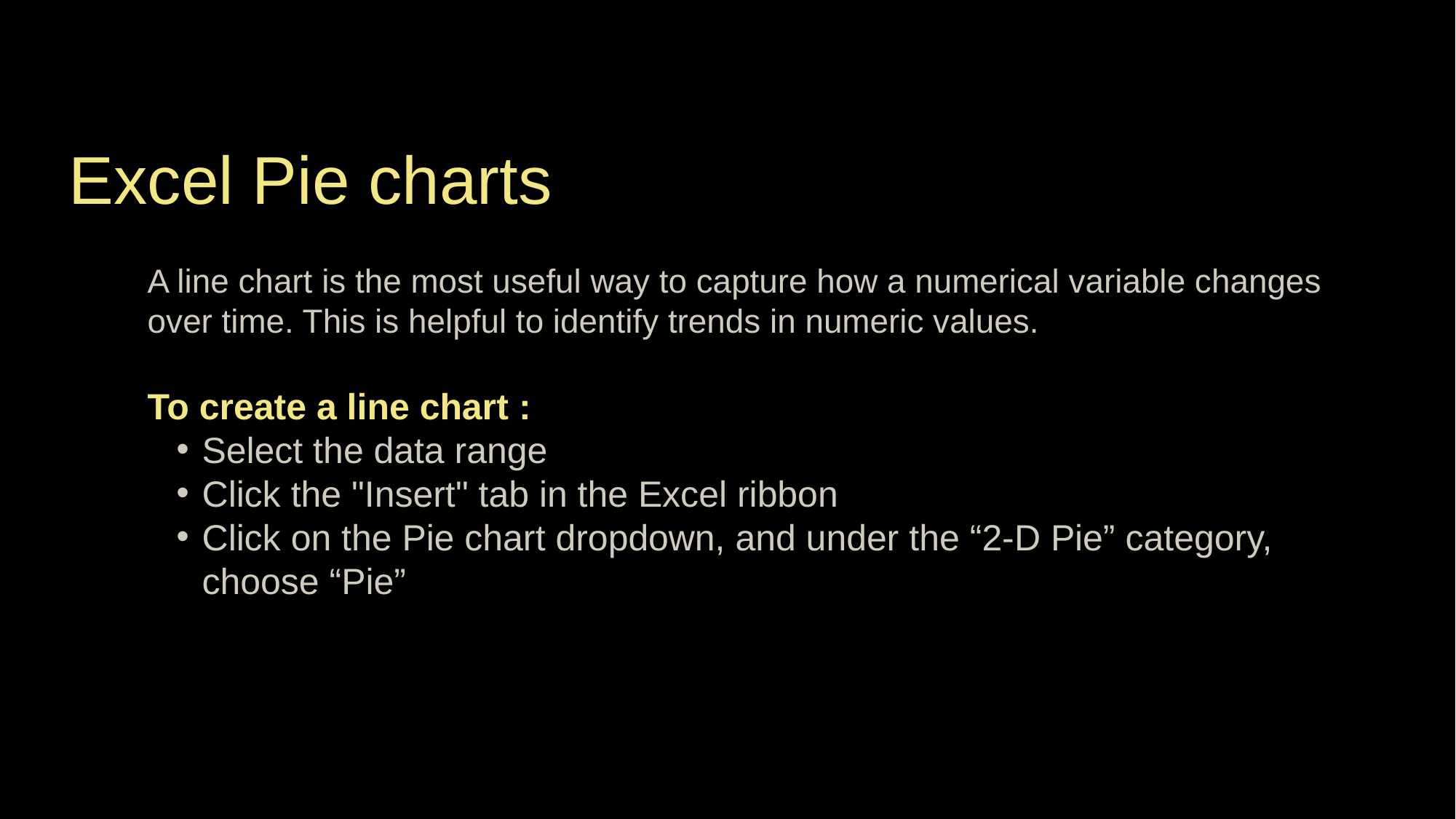

Excel Pie charts
A line chart is the most useful way to capture how a numerical variable changes over time. This is helpful to identify trends in numeric values.

To create a line chart :
Select the data range
Click the "Insert" tab in the Excel ribbon
Click on the Pie chart dropdown, and under the “2-D Pie” category, choose “Pie”